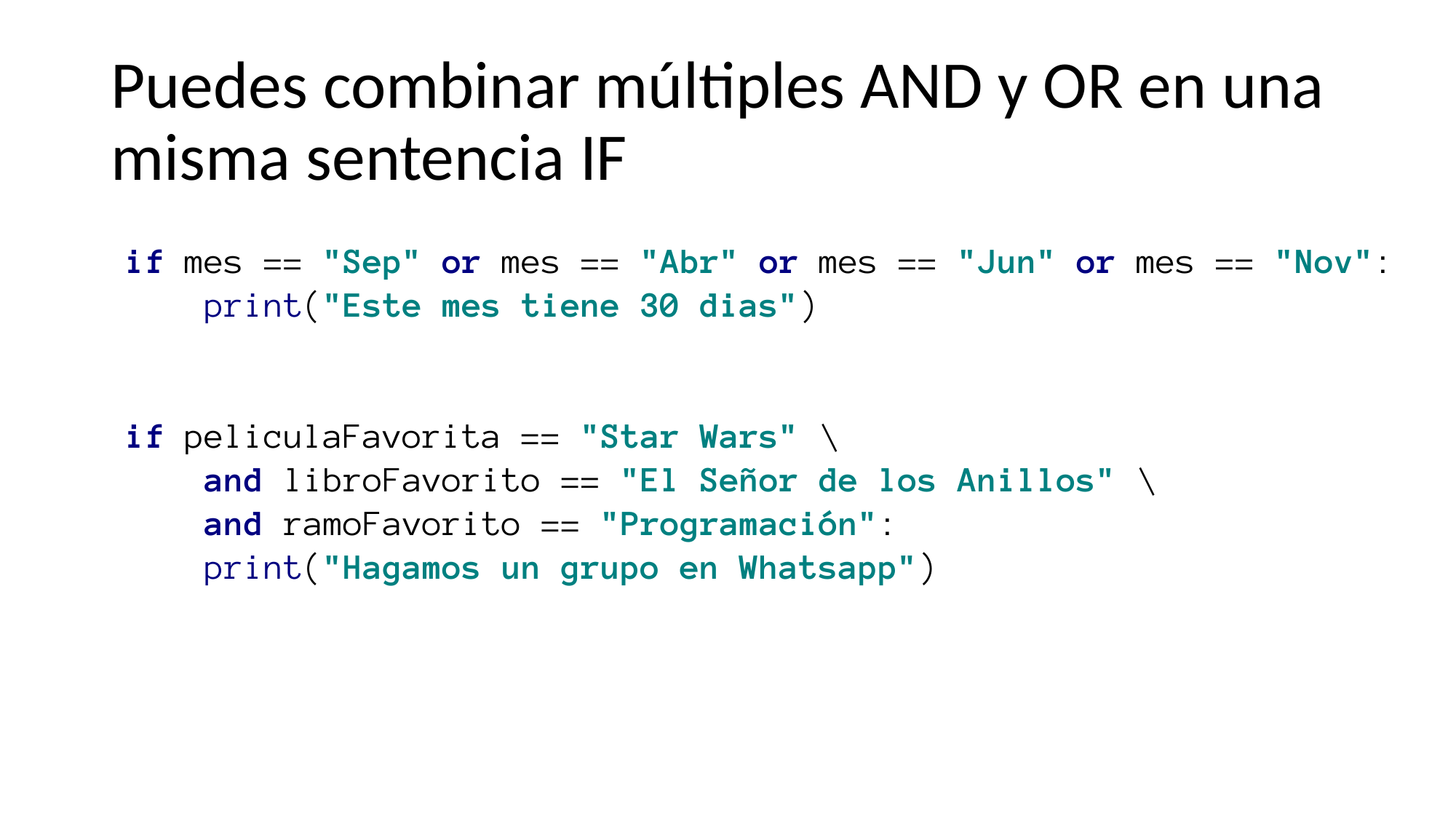

# Puedes combinar múltiples AND y OR en una misma sentencia IF
if mes == "Sep" or mes == "Abr" or mes == "Jun" or mes == "Nov":
    print("Este mes tiene 30 dias")
if peliculaFavorita == "Star Wars" \
    and libroFavorito == "El Señor de los Anillos" \
    and ramoFavorito == "Programación":
    print("Hagamos un grupo en Whatsapp")